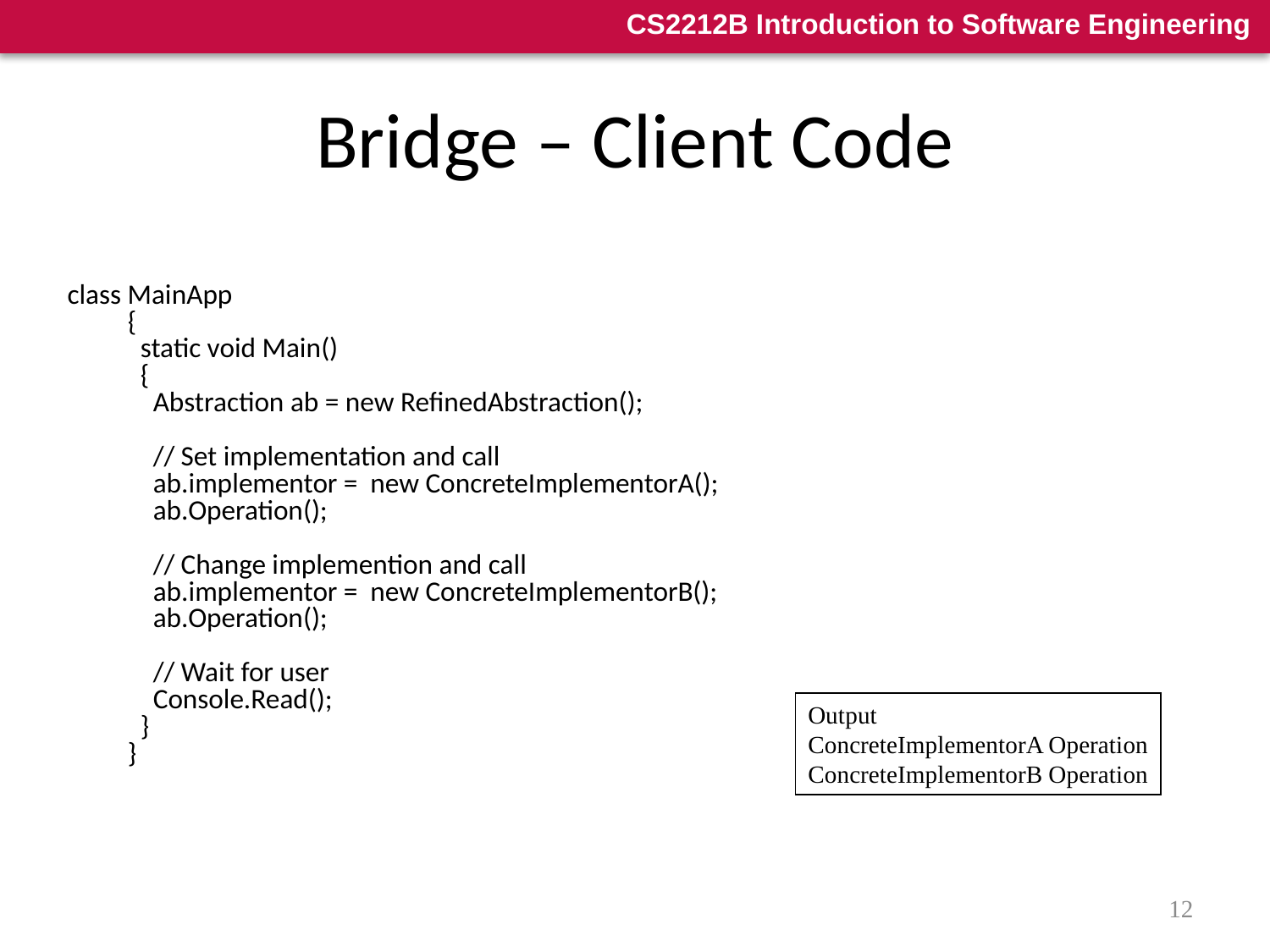

# Bridge – Client Code
class MainApp
  {
    static void Main()
    {
      Abstraction ab = new RefinedAbstraction();
      // Set implementation and call
      ab.implementor =  new ConcreteImplementorA();
      ab.Operation();
      // Change implemention and call
      ab.implementor =  new ConcreteImplementorB();
      ab.Operation();
      // Wait for user
      Console.Read();
    }
  }
Output
ConcreteImplementorA Operation
ConcreteImplementorB Operation
12